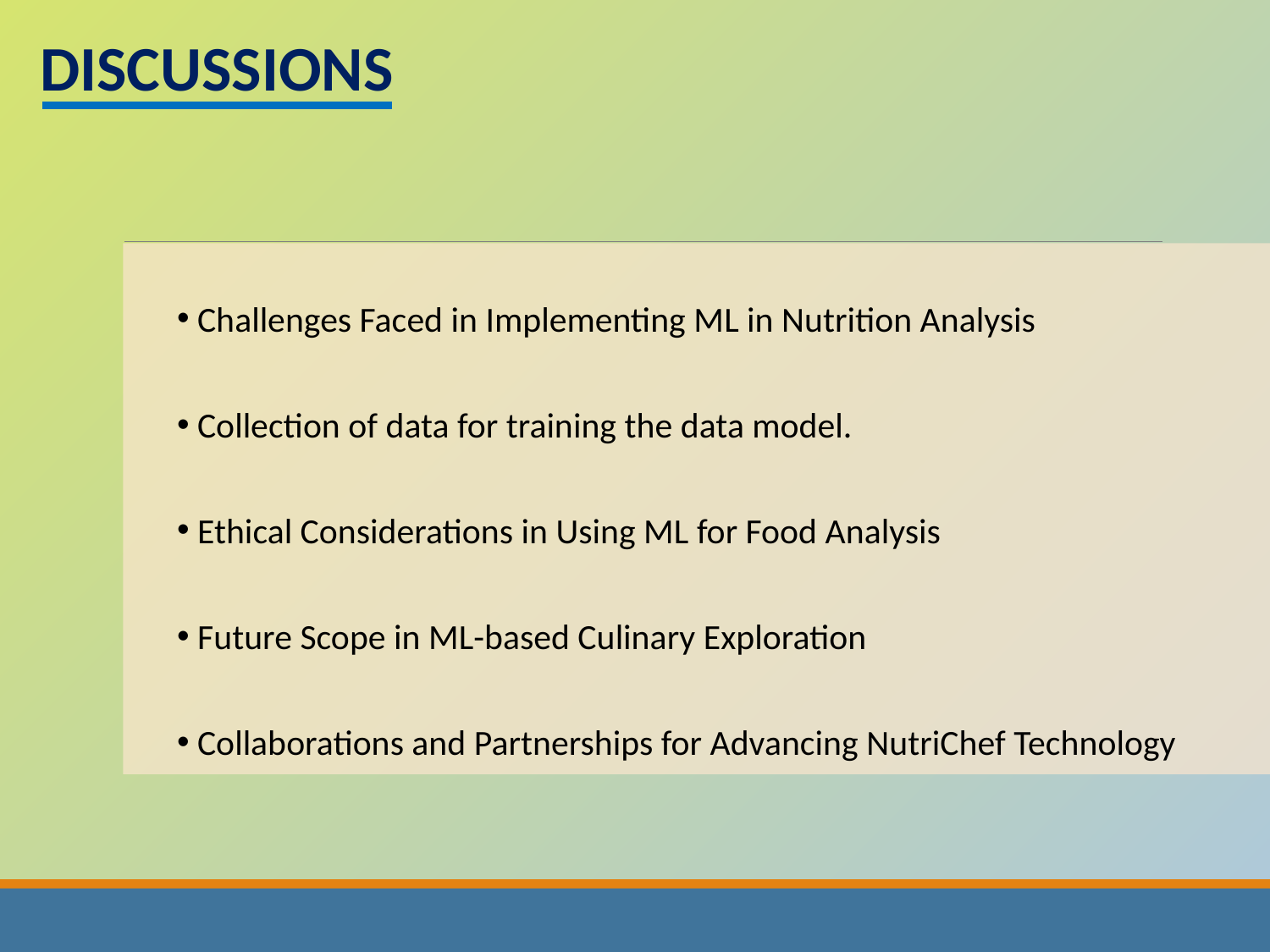

DISCUSSIONS

 Challenges Faced in Implementing ML in Nutrition Analysis
 Collection of data for training the data model.
 Ethical Considerations in Using ML for Food Analysis
 Future Scope in ML-based Culinary Exploration
 Collaborations and Partnerships for Advancing NutriChef Technology

1